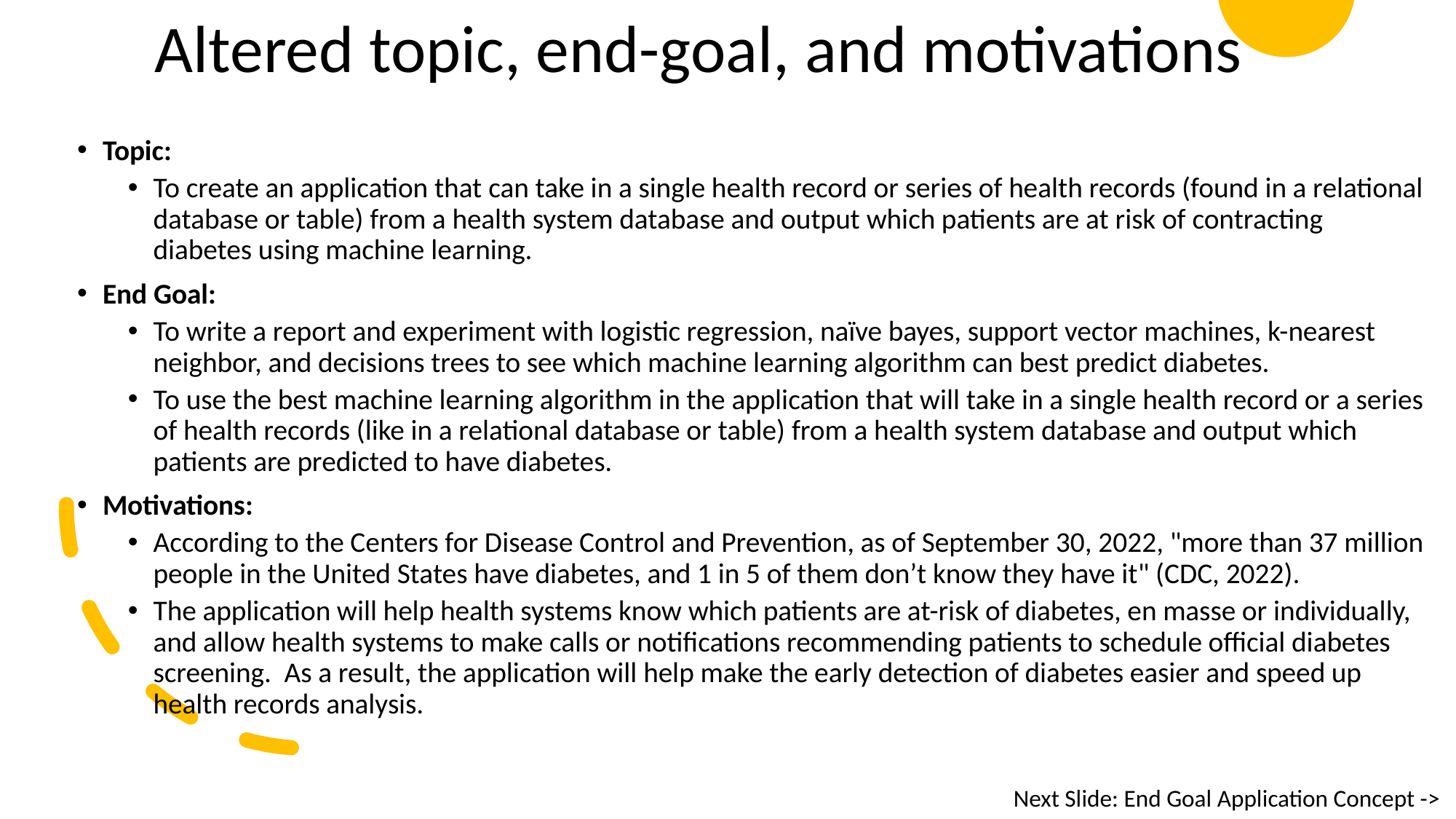

# Altered topic, end-goal, and motivations

Topic:
To create an application that can take in a single health record or series of health records (found in a relational database or table) from a health system database and output which patients are at risk of contracting diabetes using machine learning.
End Goal:
To write a report and experiment with logistic regression, naïve bayes, support vector machines, k-nearest neighbor, and decisions trees to see which machine learning algorithm can best predict diabetes.
To use the best machine learning algorithm in the application that will take in a single health record or a series of health records (like in a relational database or table) from a health system database and output which patients are predicted to have diabetes.
Motivations:
According to the Centers for Disease Control and Prevention, as of September 30, 2022, "more than 37 million people in the United States have diabetes, and 1 in 5 of them don’t know they have it" (CDC, 2022).
The application will help health systems know which patients are at-risk of diabetes, en masse or individually, and allow health systems to make calls or notifications recommending patients to schedule official diabetes screening.  As a result, the application will help make the early detection of diabetes easier and speed up health records analysis.

Next Slide: End Goal Application Concept ->